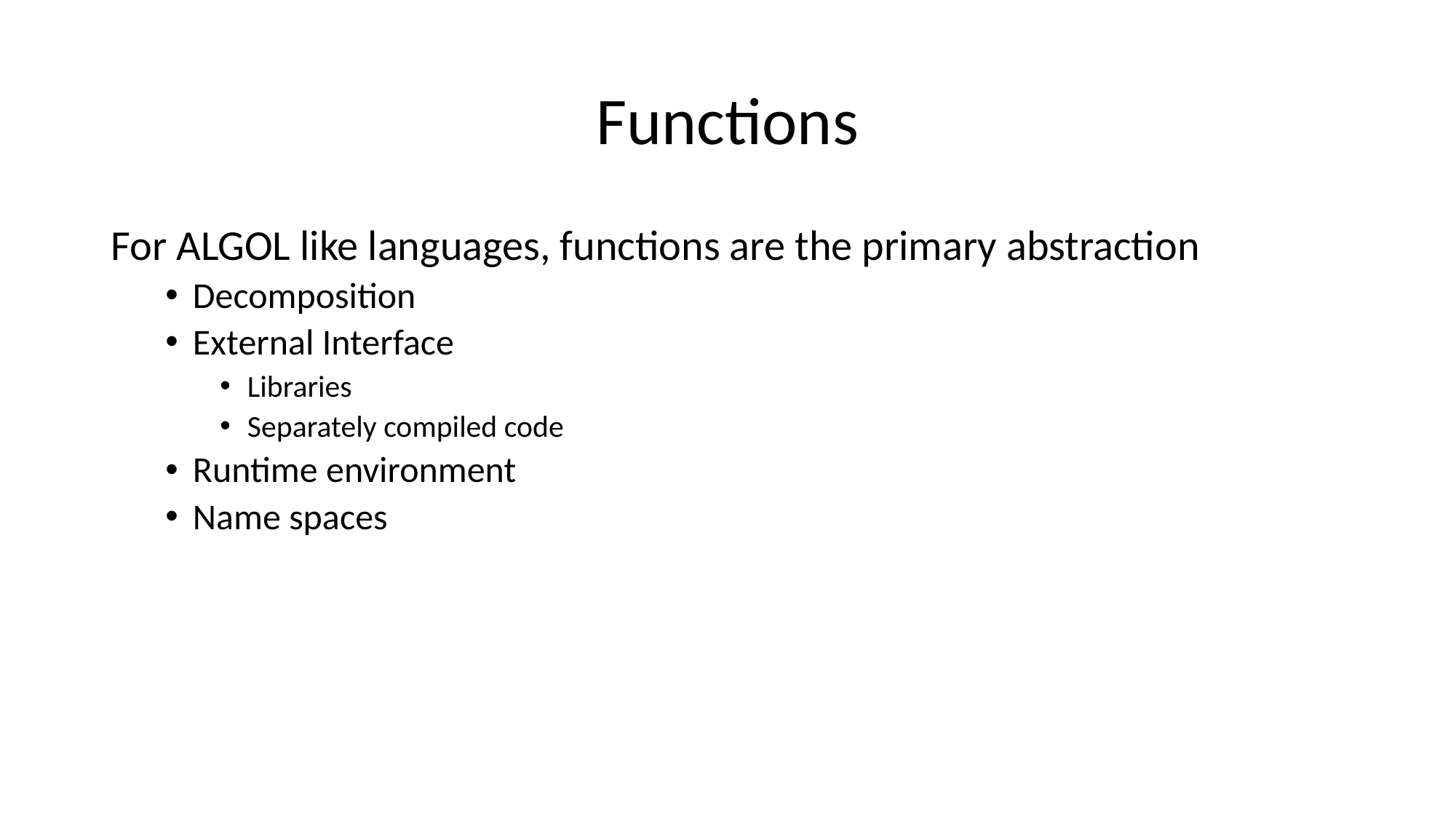

# Functions
For ALGOL like languages, functions are the primary abstraction
Decomposition
External Interface
Libraries
Separately compiled code
Runtime environment
Name spaces